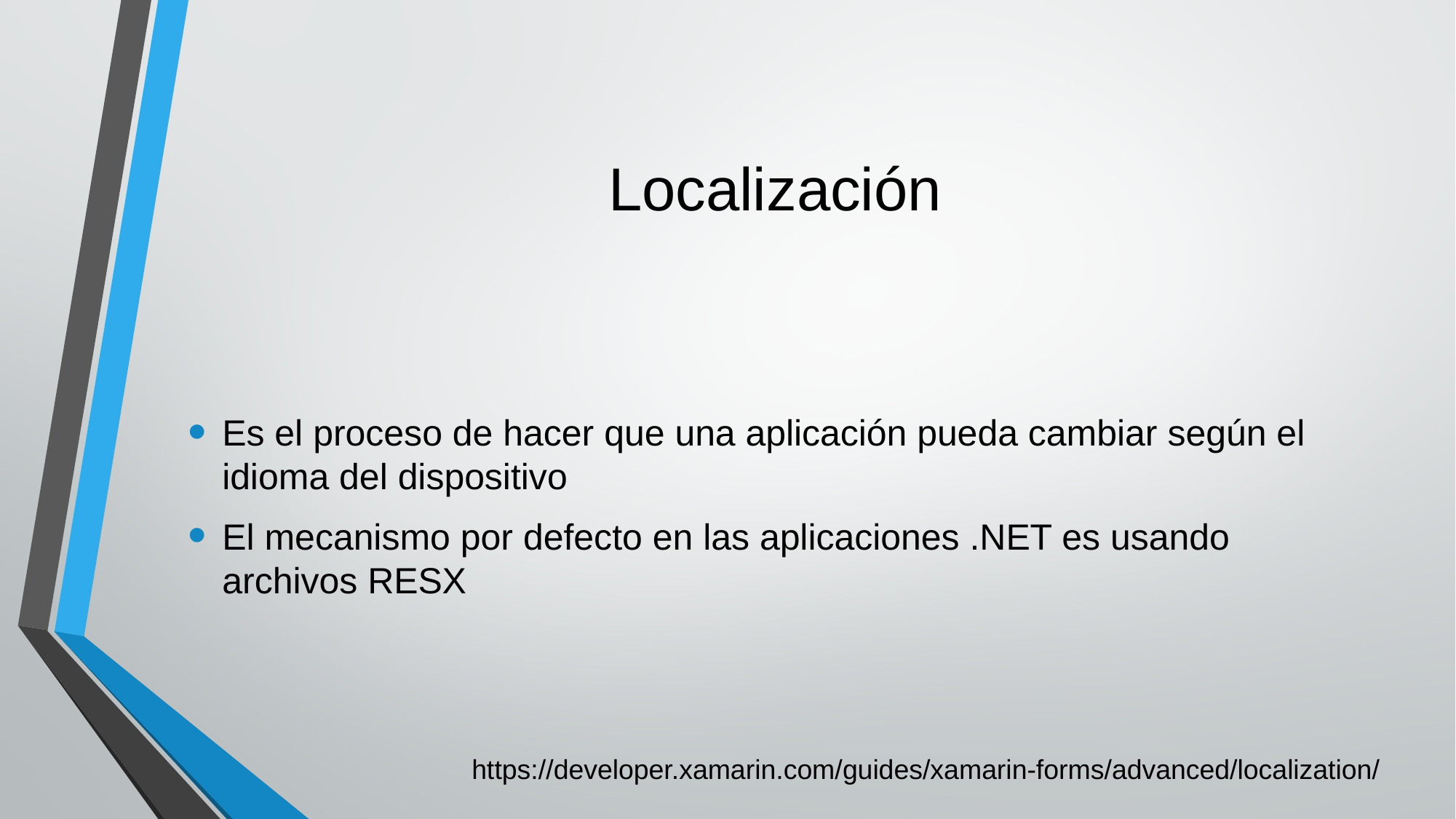

# Localización
Es el proceso de hacer que una aplicación pueda cambiar según el idioma del dispositivo
El mecanismo por defecto en las aplicaciones .NET es usando archivos RESX
https://developer.xamarin.com/guides/xamarin-forms/advanced/localization/